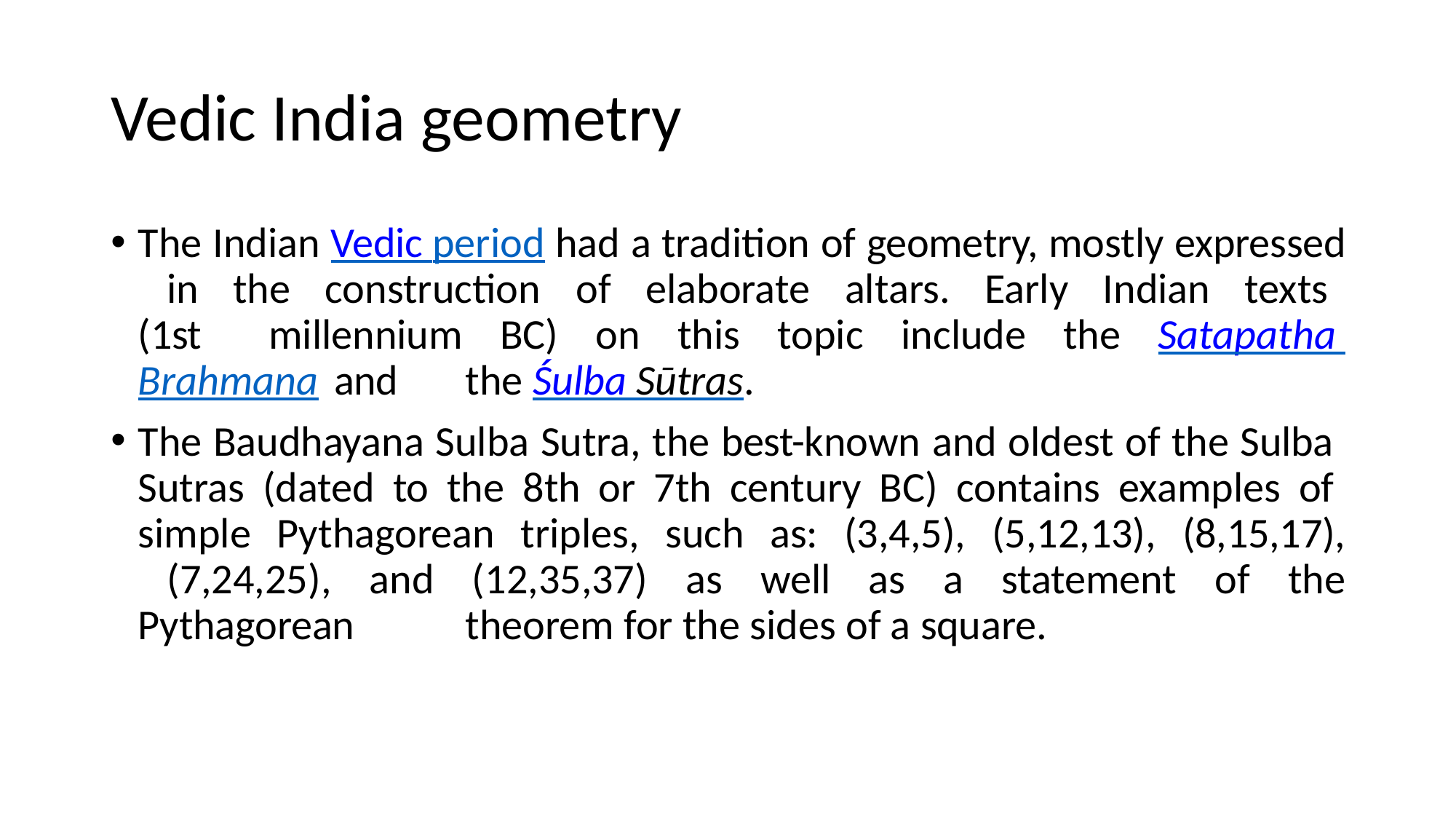

# Vedic India geometry
The Indian Vedic period had a tradition of geometry, mostly expressed 	in  the  construction  of  elaborate  altars.  Early  Indian  texts  (1st 	millennium BC) on this topic include the Satapatha Brahmana and 	the Śulba Sūtras.
The Baudhayana Sulba Sutra, the best-known and oldest of the Sulba 	Sutras (dated to the 8th or 7th century BC) contains examples of 	simple  Pythagorean  triples,  such  as:  (3,4,5),  (5,12,13),  (8,15,17), 	(7,24,25), and (12,35,37) as well as a statement of the Pythagorean 	theorem for the sides of a square.